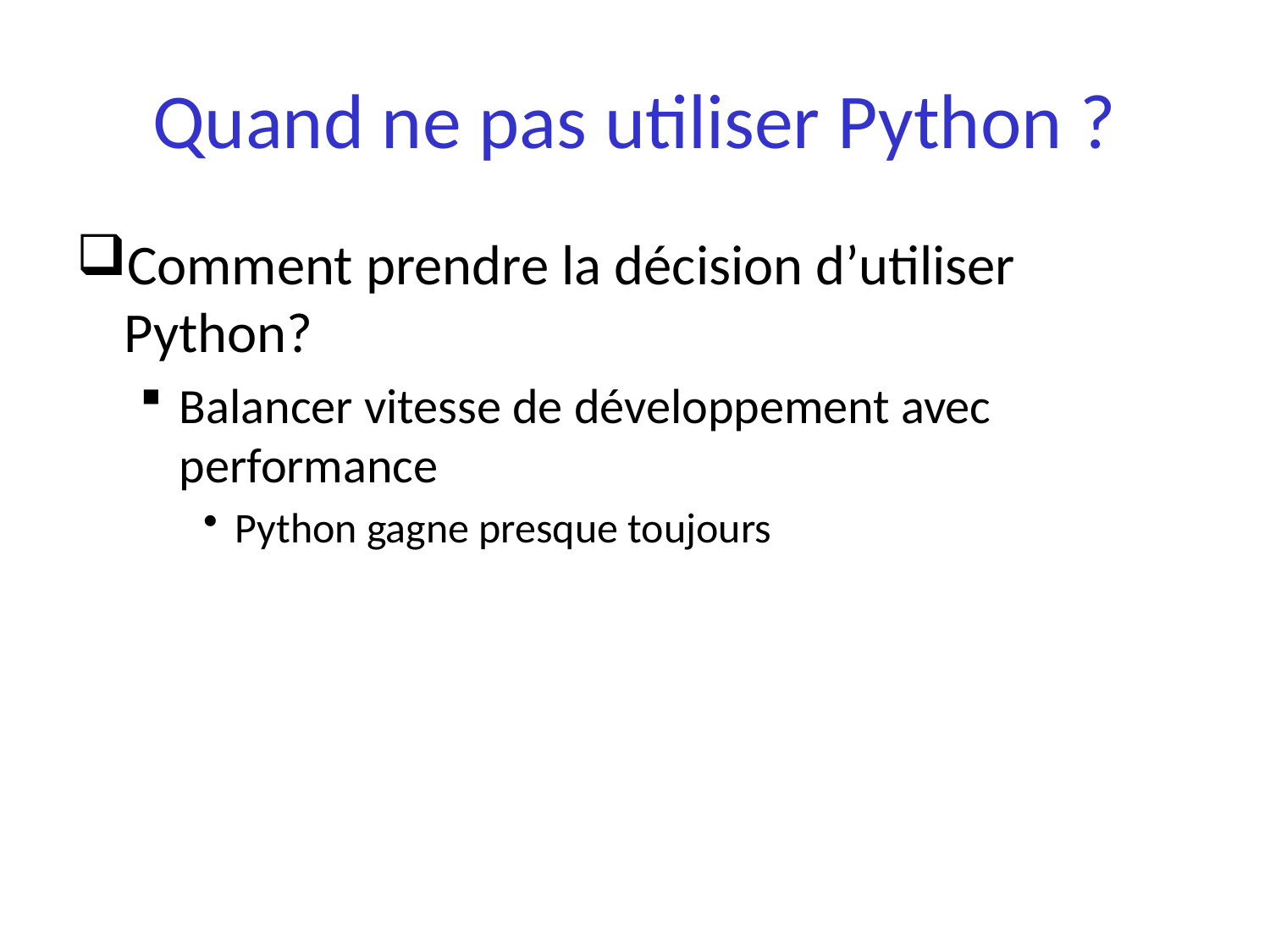

# Quand ne pas utiliser Python ?
Comment prendre la décision d’utiliser Python?
Balancer vitesse de développement avec performance
Python gagne presque toujours